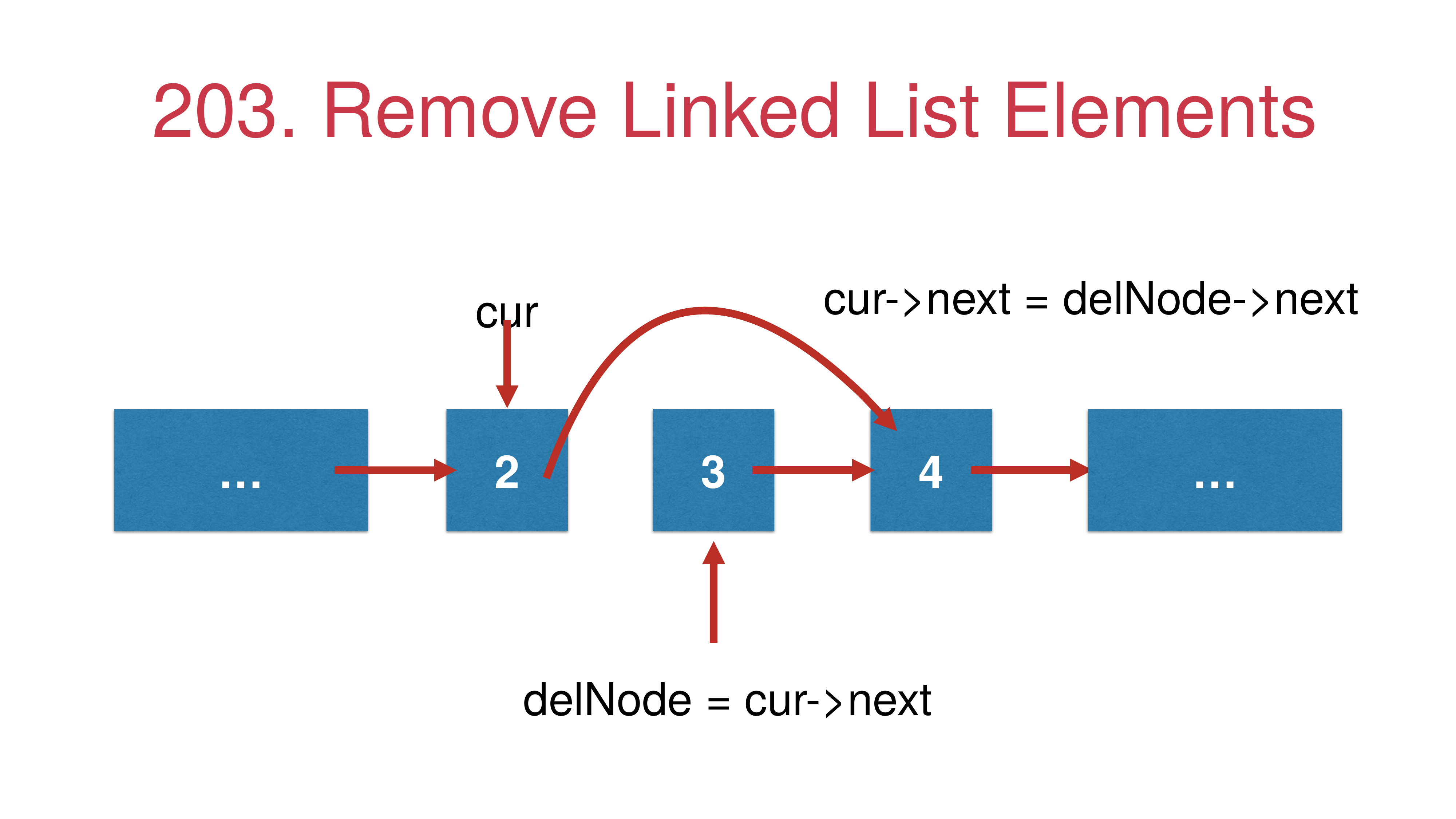

# 203. Remove Linked List Elements
cur->next = delNode->next
cur

…
2
3

delNode = cur->next
4
…